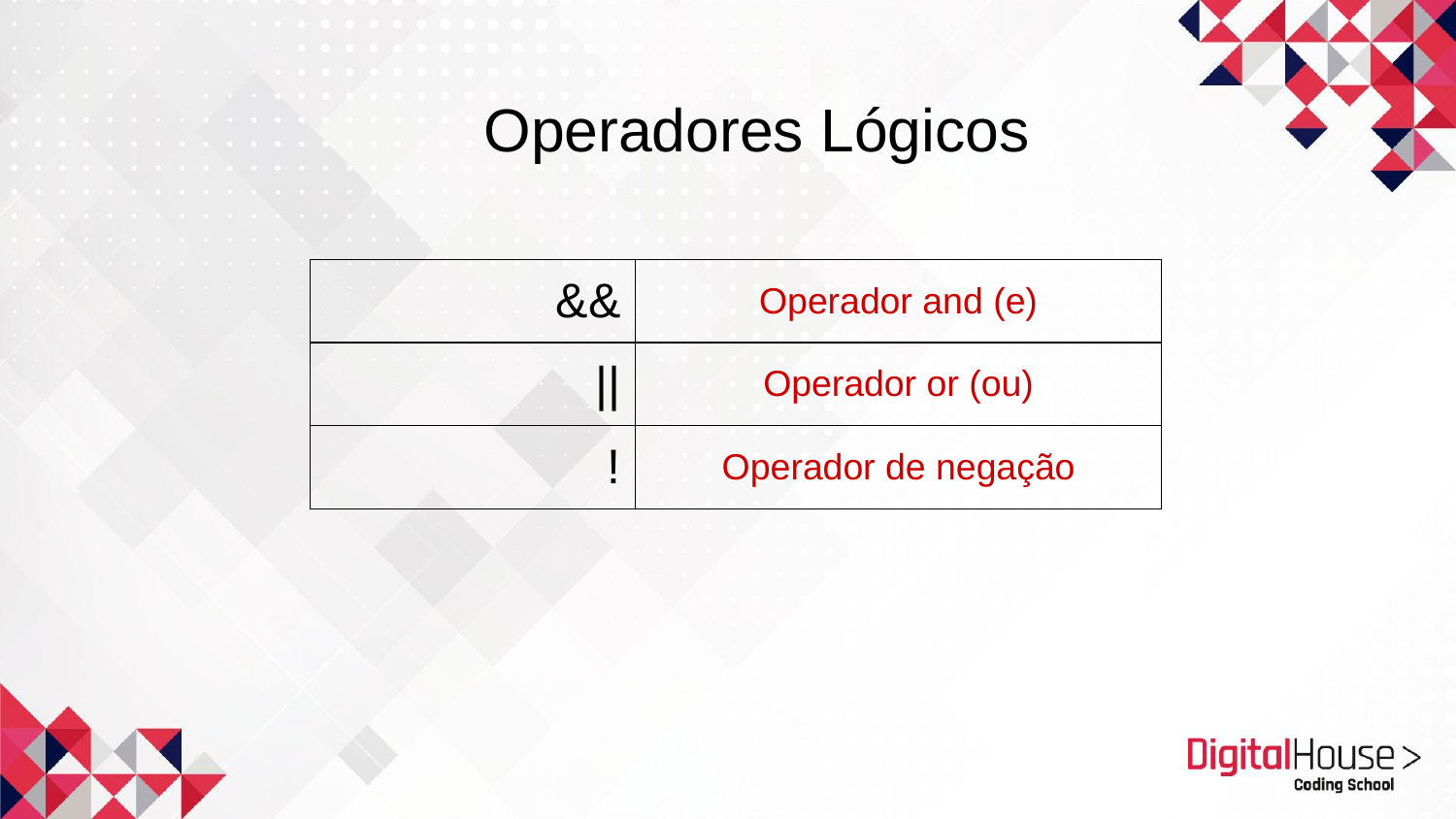

Operadores Lógicos
| && | Operador and (e) |
| --- | --- |
| || | Operador or (ou) |
| ! | Operador de negação |